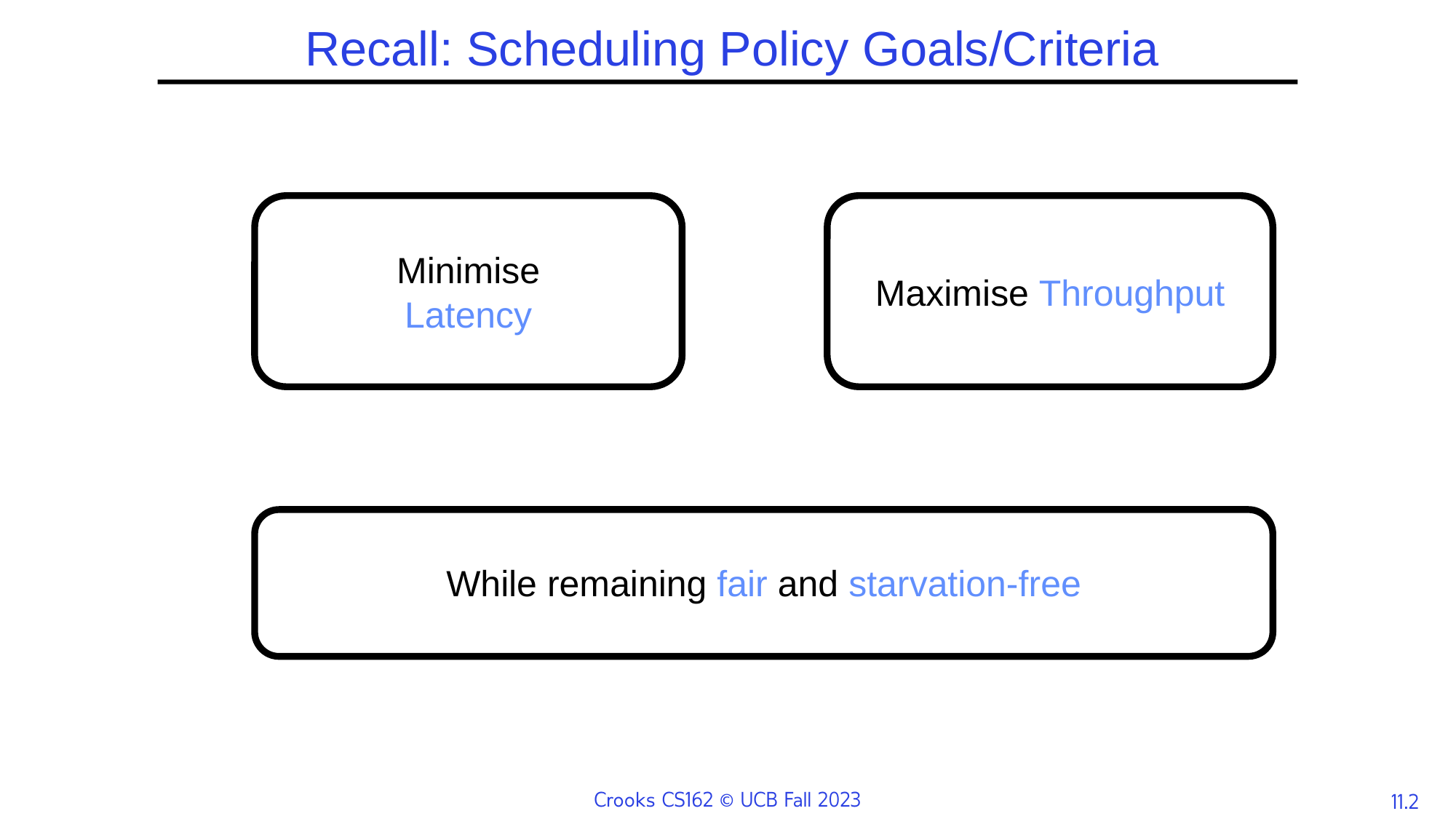

# Recall: Scheduling Policy Goals/Criteria
Minimise
 Latency
Maximise Throughput

While remaining fair and starvation-free